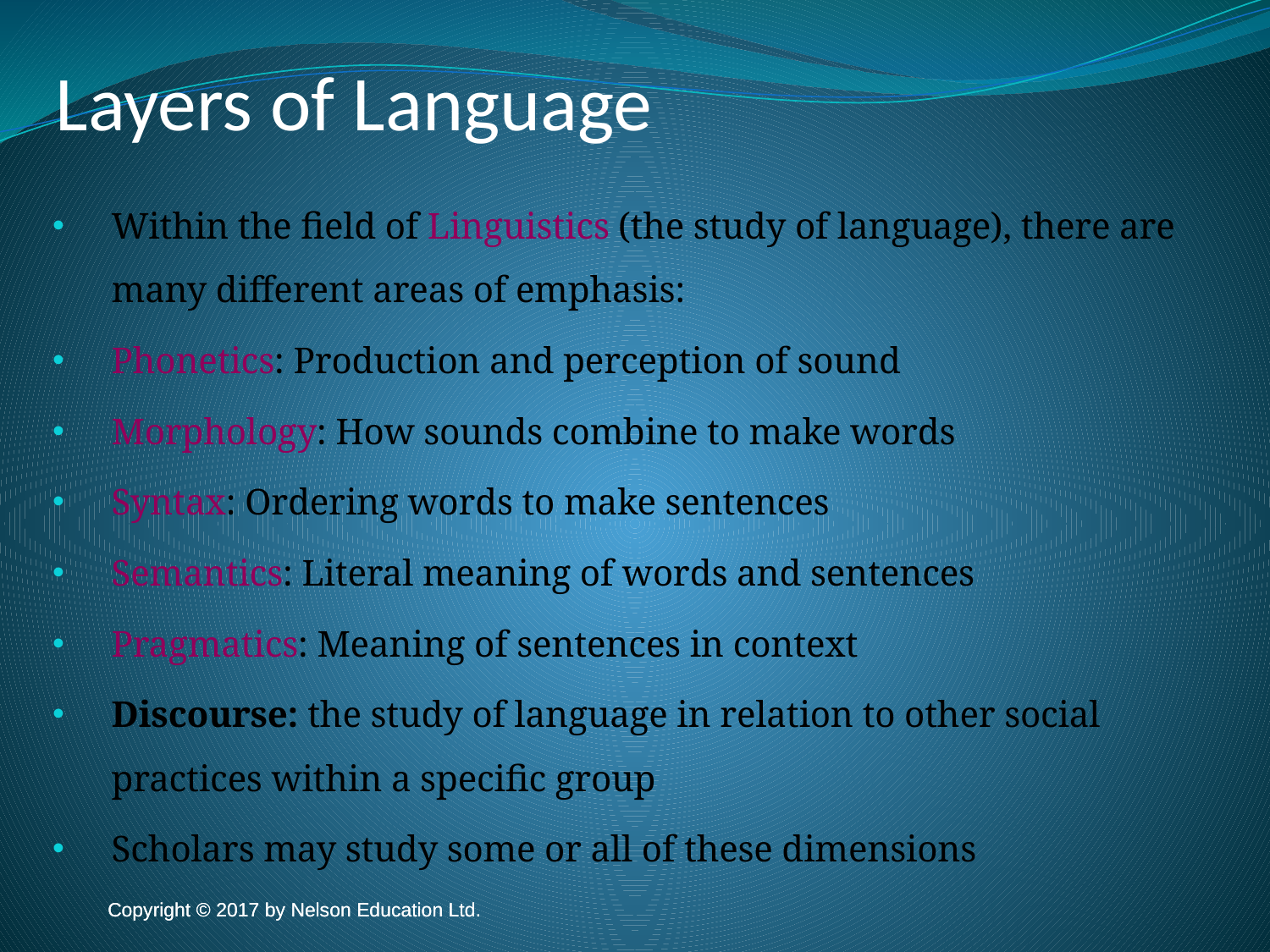

Layers of Language
Within the field of Linguistics (the study of language), there are many different areas of emphasis:
Phonetics: Production and perception of sound
Morphology: How sounds combine to make words
Syntax: Ordering words to make sentences
Semantics: Literal meaning of words and sentences
Pragmatics: Meaning of sentences in context
Discourse: the study of language in relation to other social practices within a specific group
Scholars may study some or all of these dimensions